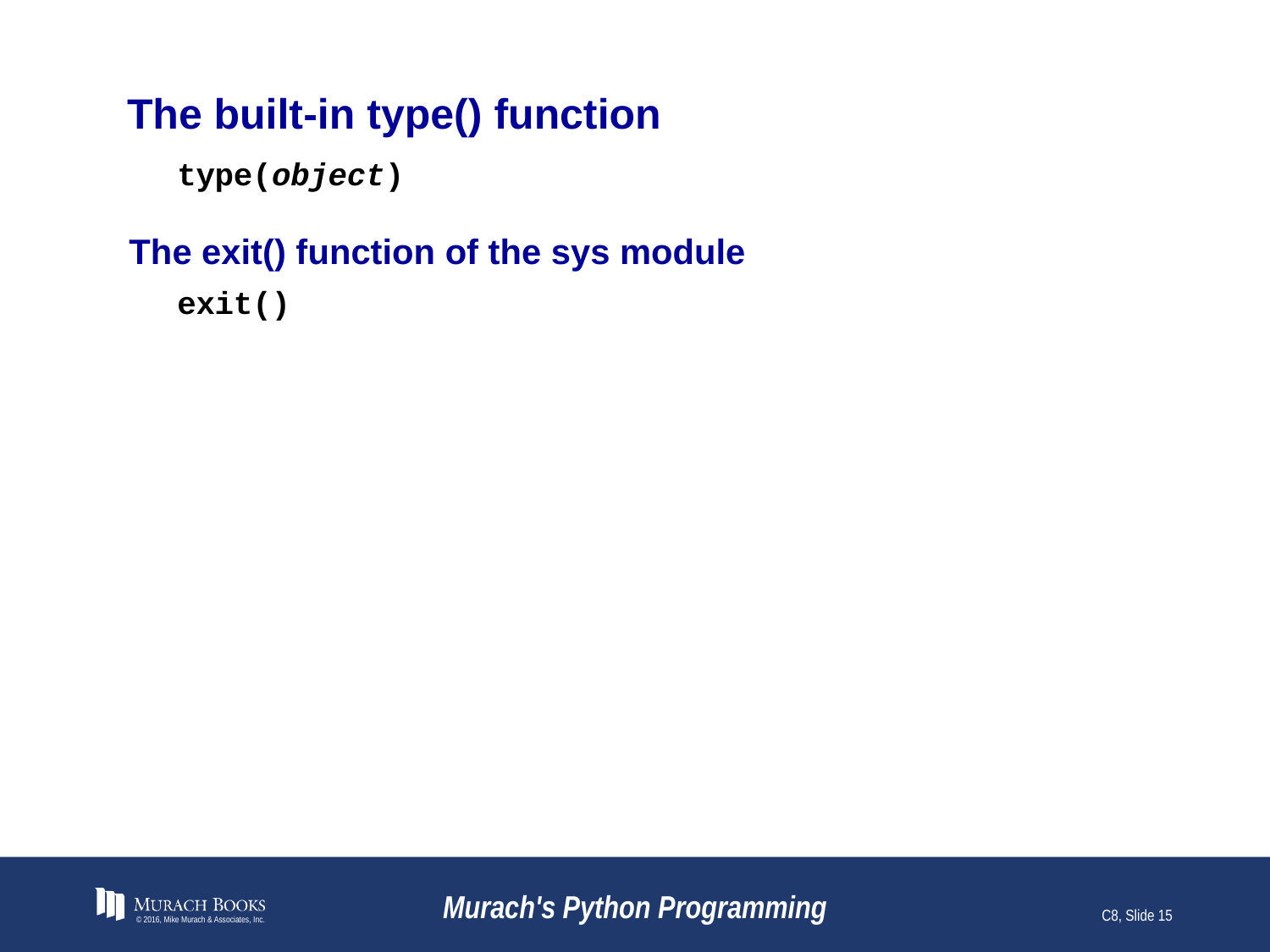

# The built-in type() function
type(object)
The exit() function of the sys module
exit()

© 2016, Mike Murach & Associates, Inc.
Murach's Python Programming

C8, Slide 15